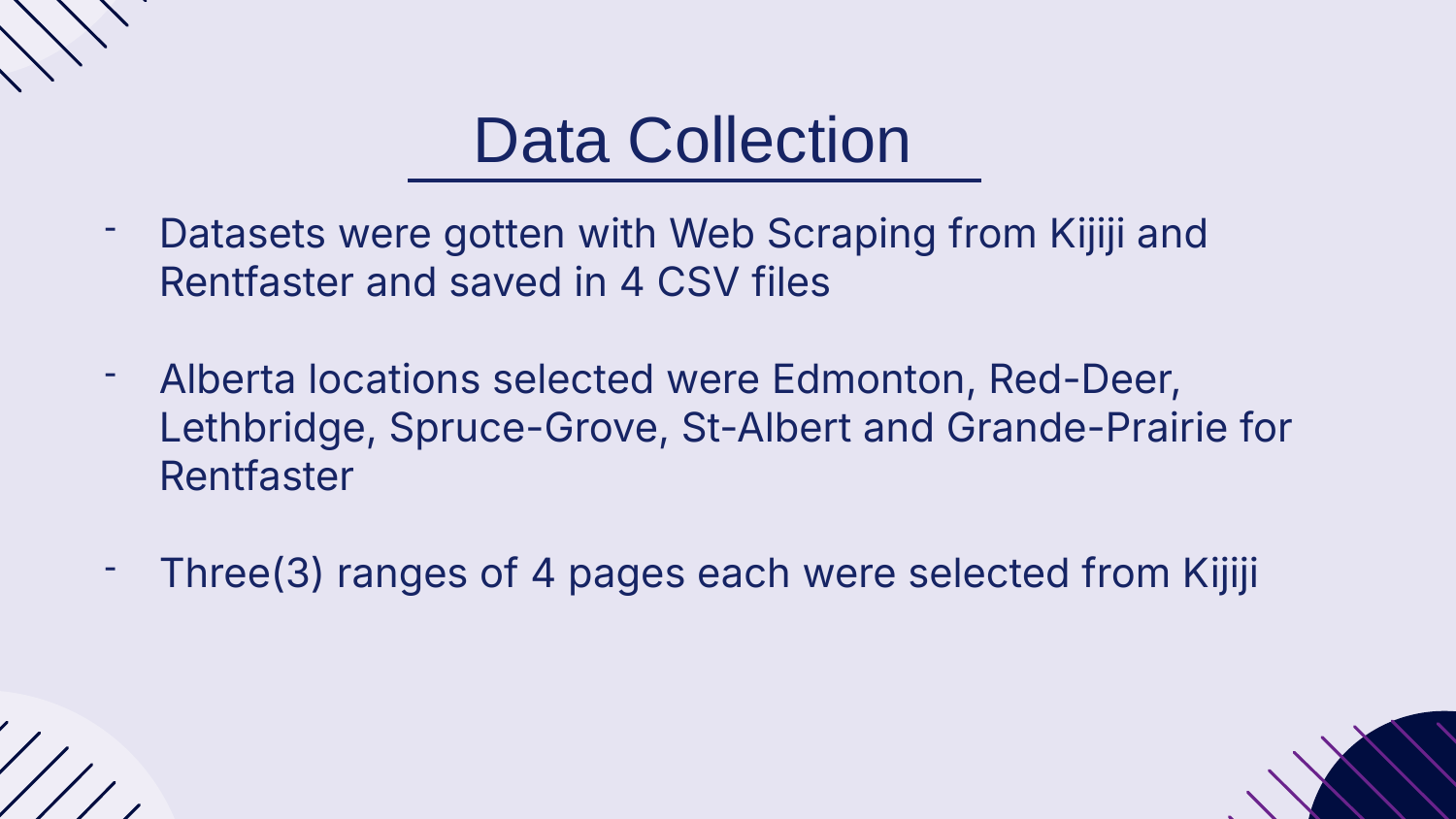

# Data Collection
Datasets were gotten with Web Scraping from Kijiji and Rentfaster and saved in 4 CSV files

Alberta locations selected were Edmonton, Red-Deer, Lethbridge, Spruce-Grove, St-Albert and Grande-Prairie for Rentfaster

Three(3) ranges of 4 pages each were selected from Kijiji